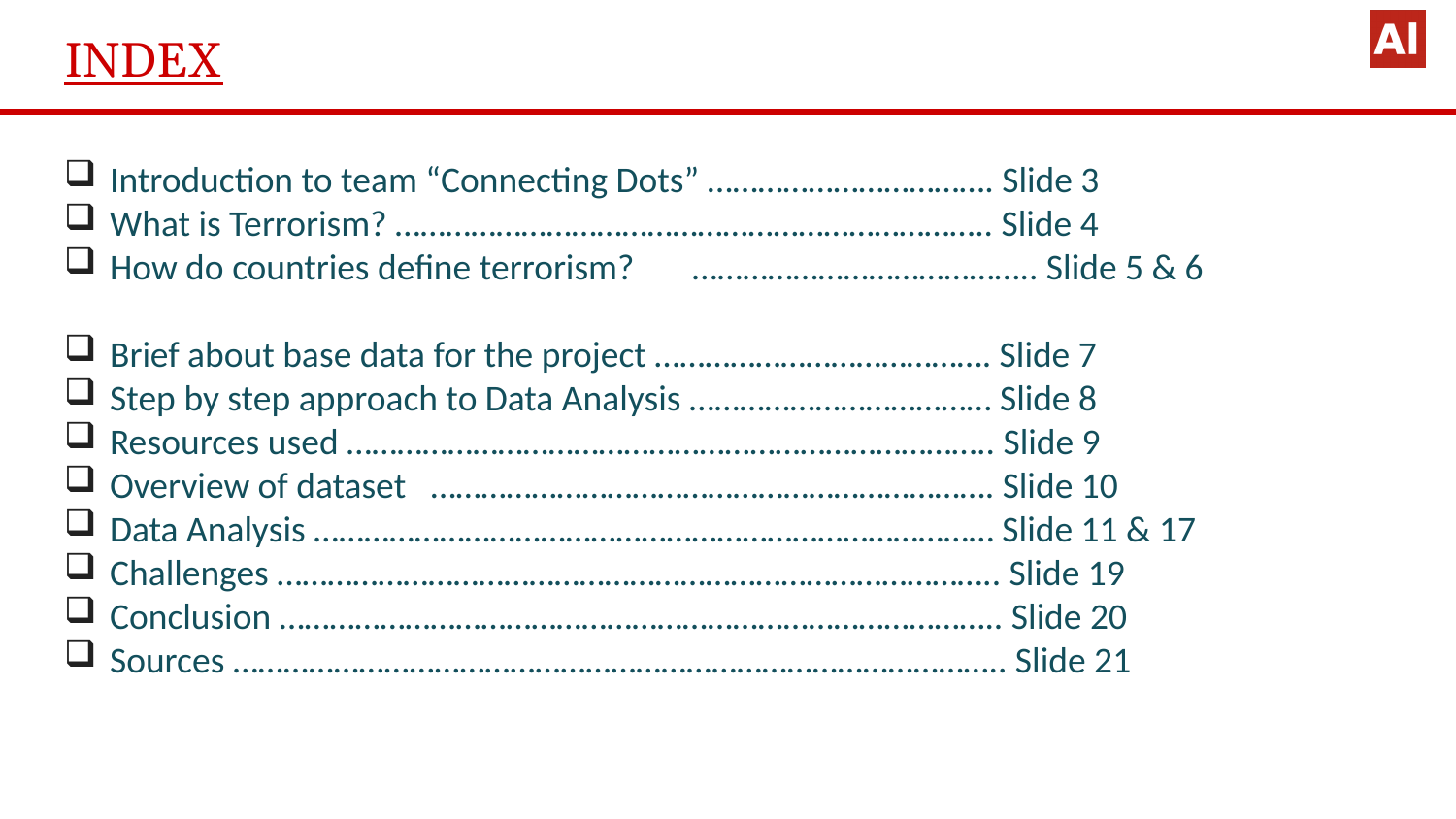

# INDEX

Introduction to team “Connecting Dots” ……………………………. Slide 3
What is Terrorism? …………………………………………………………….. Slide 4
How do countries define terrorism?	………………………………….. Slide 5 & 6
Brief about base data for the project …………………………………. Slide 7
Step by step approach to Data Analysis ……………………………… Slide 8
Resources used ………………………………………………………………….. Slide 9
Overview of dataset   …………………………………………………………. Slide 10
Data Analysis ……………………………………………………………………… Slide 11 & 17
Challenges ………………………………………………………………………….. Slide 19
Conclusion ………………………………………………………………………….. Slide 20
Sources ……………………………………………………………………………….. Slide 21